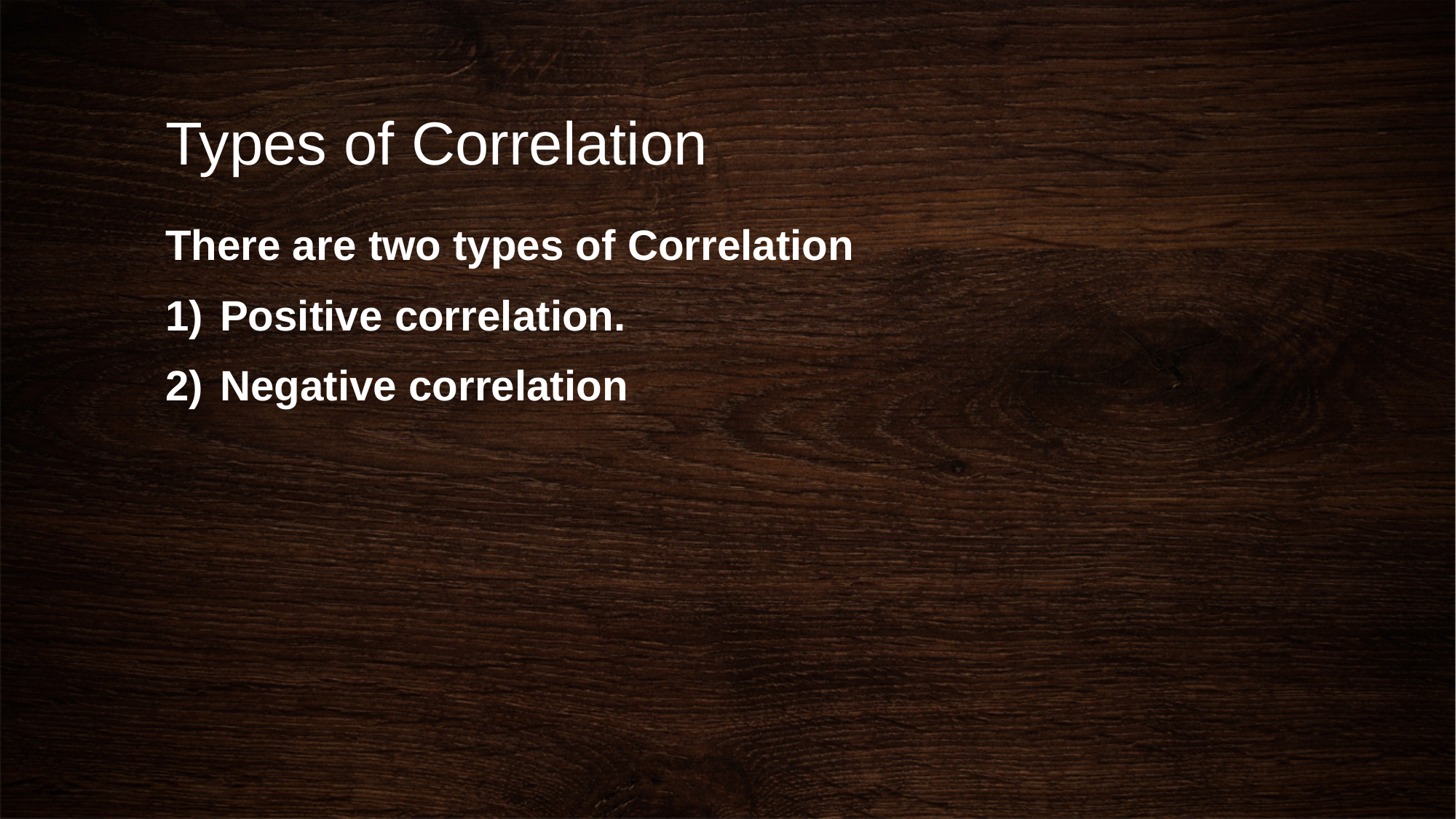

# Types of Correlation
There are two types of Correlation
Positive correlation.
Negative correlation